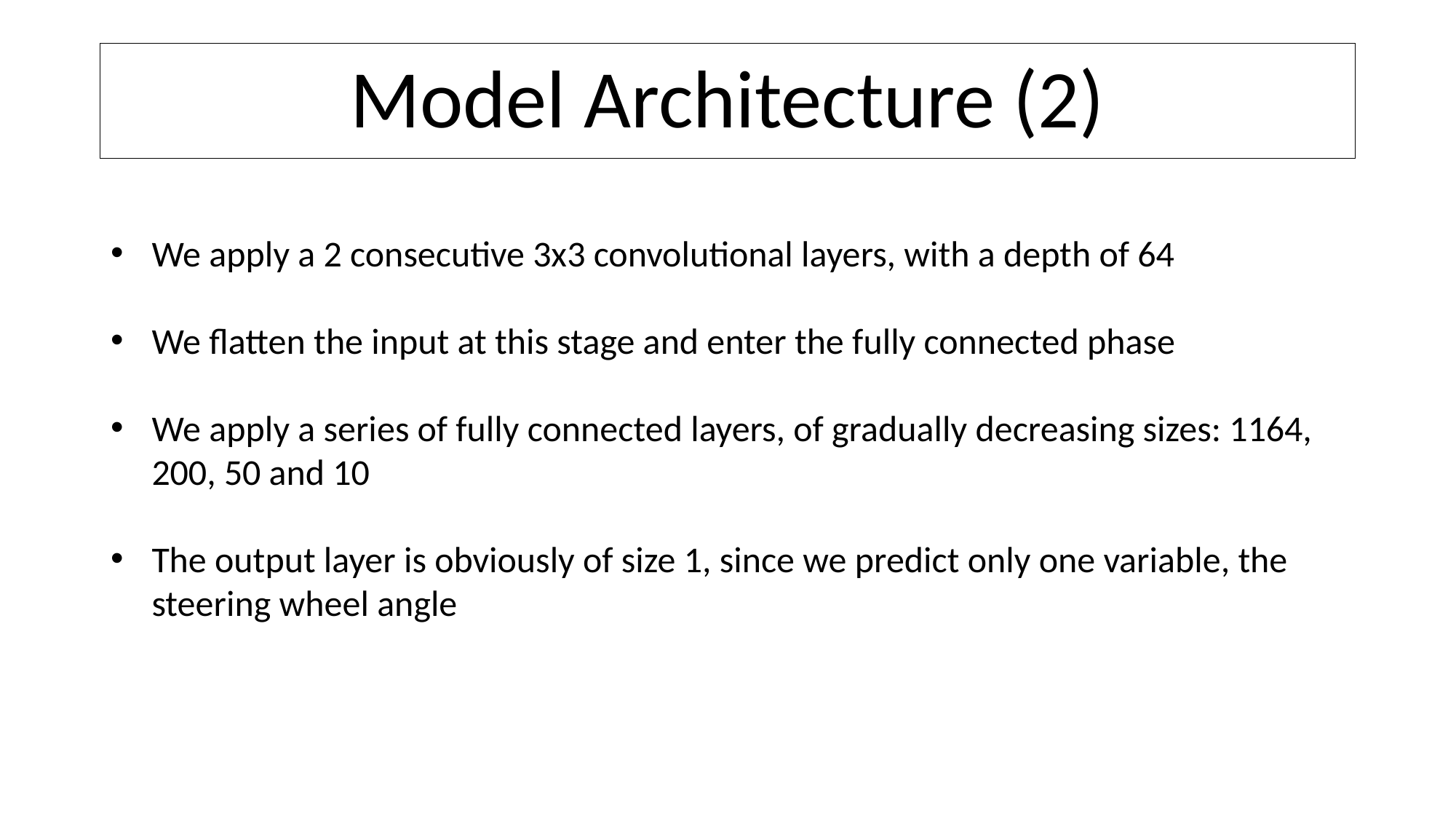

# Model Architecture (2)
We apply a 2 consecutive 3x3 convolutional layers, with a depth of 64

We flatten the input at this stage and enter the fully connected phase

We apply a series of fully connected layers, of gradually decreasing sizes: 1164, 200, 50 and 10

The output layer is obviously of size 1, since we predict only one variable, the steering wheel angle